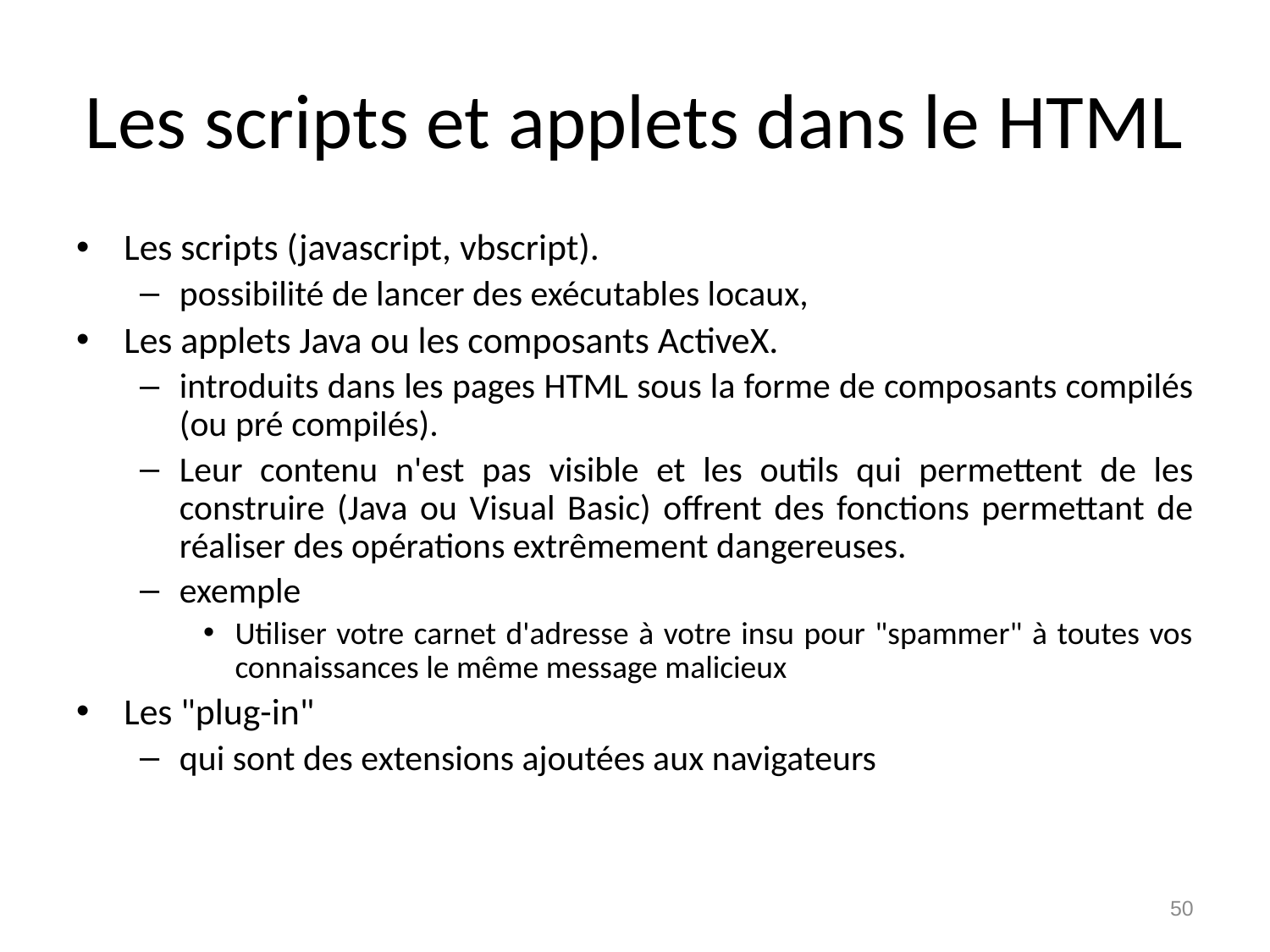

# Les scripts et applets dans le HTML
Les scripts (javascript, vbscript).
possibilité de lancer des exécutables locaux,
Les applets Java ou les composants ActiveX.
introduits dans les pages HTML sous la forme de composants compilés (ou pré compilés).
Leur contenu n'est pas visible et les outils qui permettent de les construire (Java ou Visual Basic) offrent des fonctions permettant de réaliser des opérations extrêmement dangereuses.
exemple
Utiliser votre carnet d'adresse à votre insu pour "spammer" à toutes vos connaissances le même message malicieux
Les "plug-in"
qui sont des extensions ajoutées aux navigateurs
50